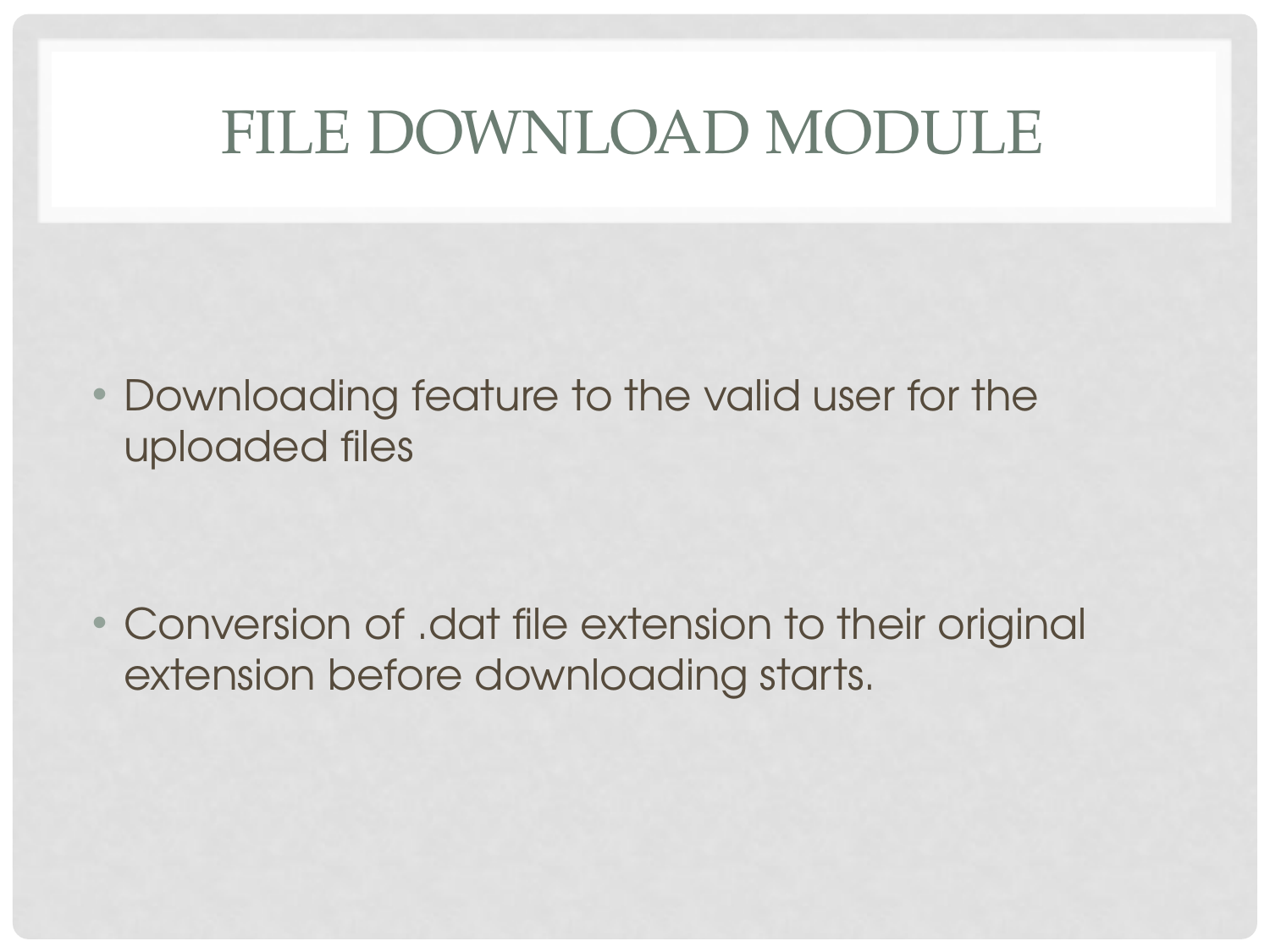

# FILE DOWNLOAD MODULE

Downloading feature to the valid user for the uploaded files

Conversion of .dat file extension to their original extension before downloading starts.